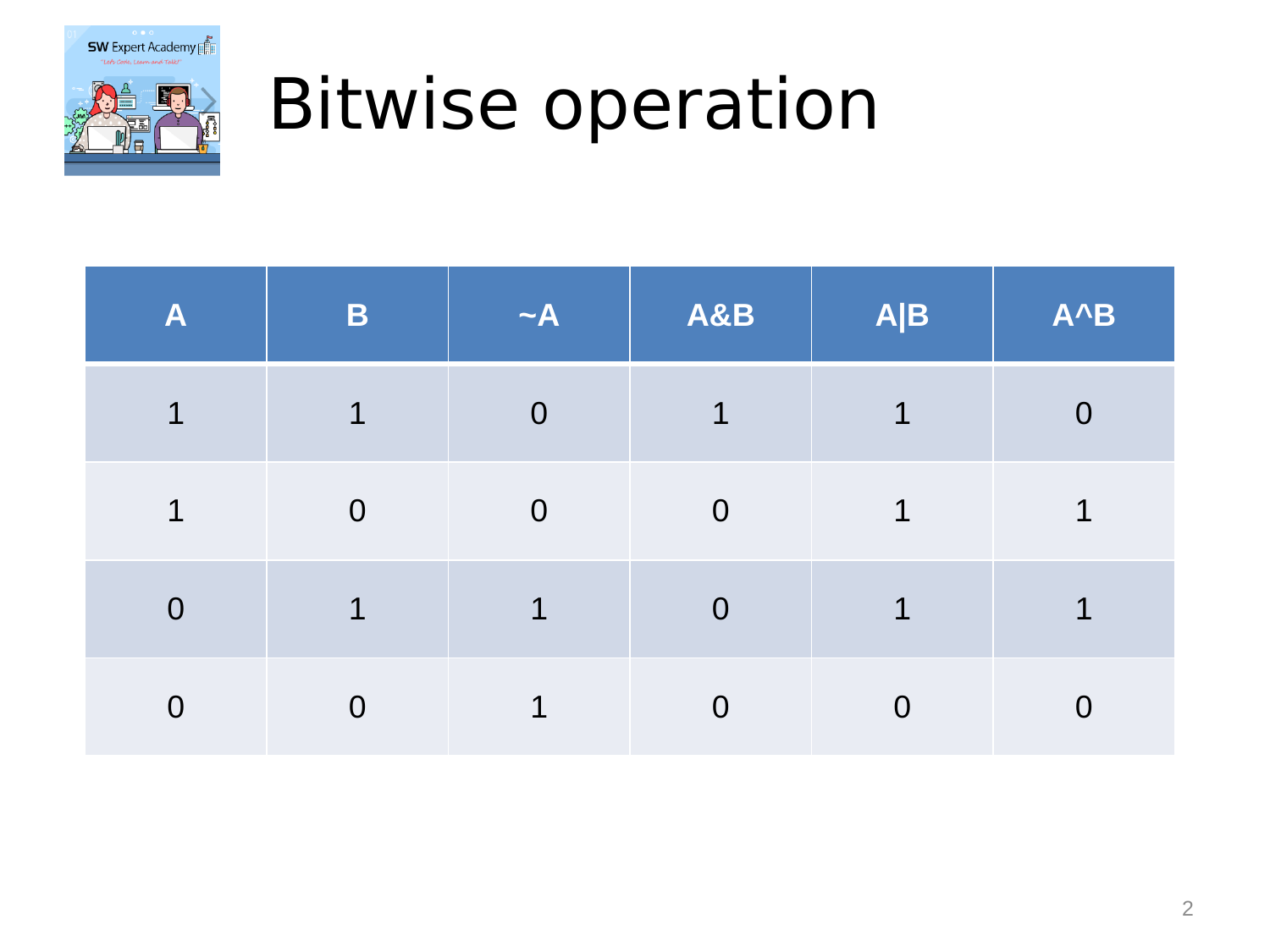

# Bitwise operation
| A | B | ~A | A&B | A|B | A^B |
| --- | --- | --- | --- | --- | --- |
| 1 | 1 | 0 | 1 | 1 | 0 |
| 1 | 0 | 0 | 0 | 1 | 1 |
| 0 | 1 | 1 | 0 | 1 | 1 |
| 0 | 0 | 1 | 0 | 0 | 0 |
2